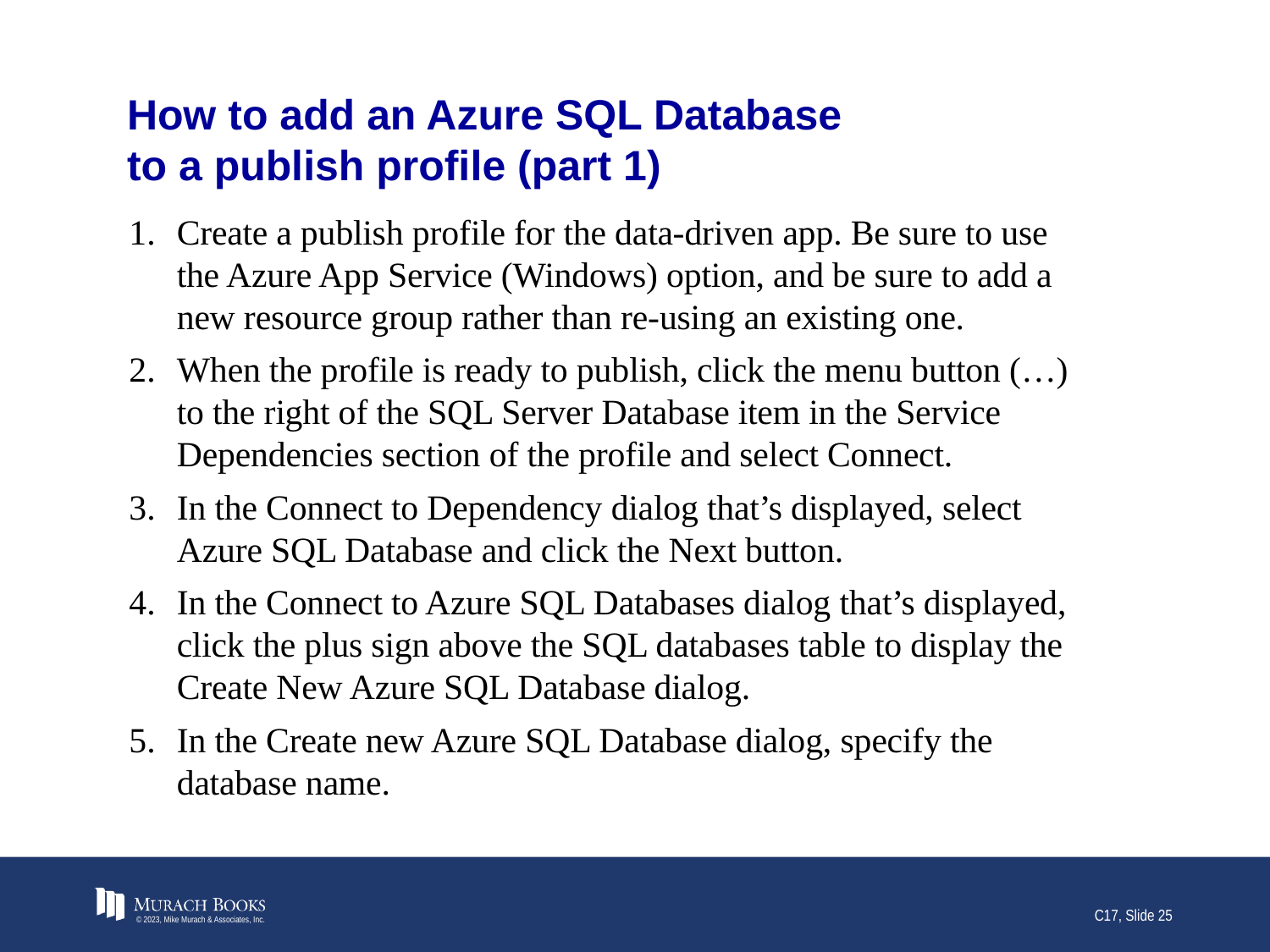

# How to add an Azure SQL Database to a publish profile (part 1)
Create a publish profile for the data-driven app. Be sure to use the Azure App Service (Windows) option, and be sure to add a new resource group rather than re-using an existing one.
When the profile is ready to publish, click the menu button (…) to the right of the SQL Server Database item in the Service Dependencies section of the profile and select Connect.
In the Connect to Dependency dialog that’s displayed, select Azure SQL Database and click the Next button.
In the Connect to Azure SQL Databases dialog that’s displayed, click the plus sign above the SQL databases table to display the Create New Azure SQL Database dialog.
In the Create new Azure SQL Database dialog, specify the database name.

© 2023, Mike Murach & Associates, Inc.

C17, Slide 25